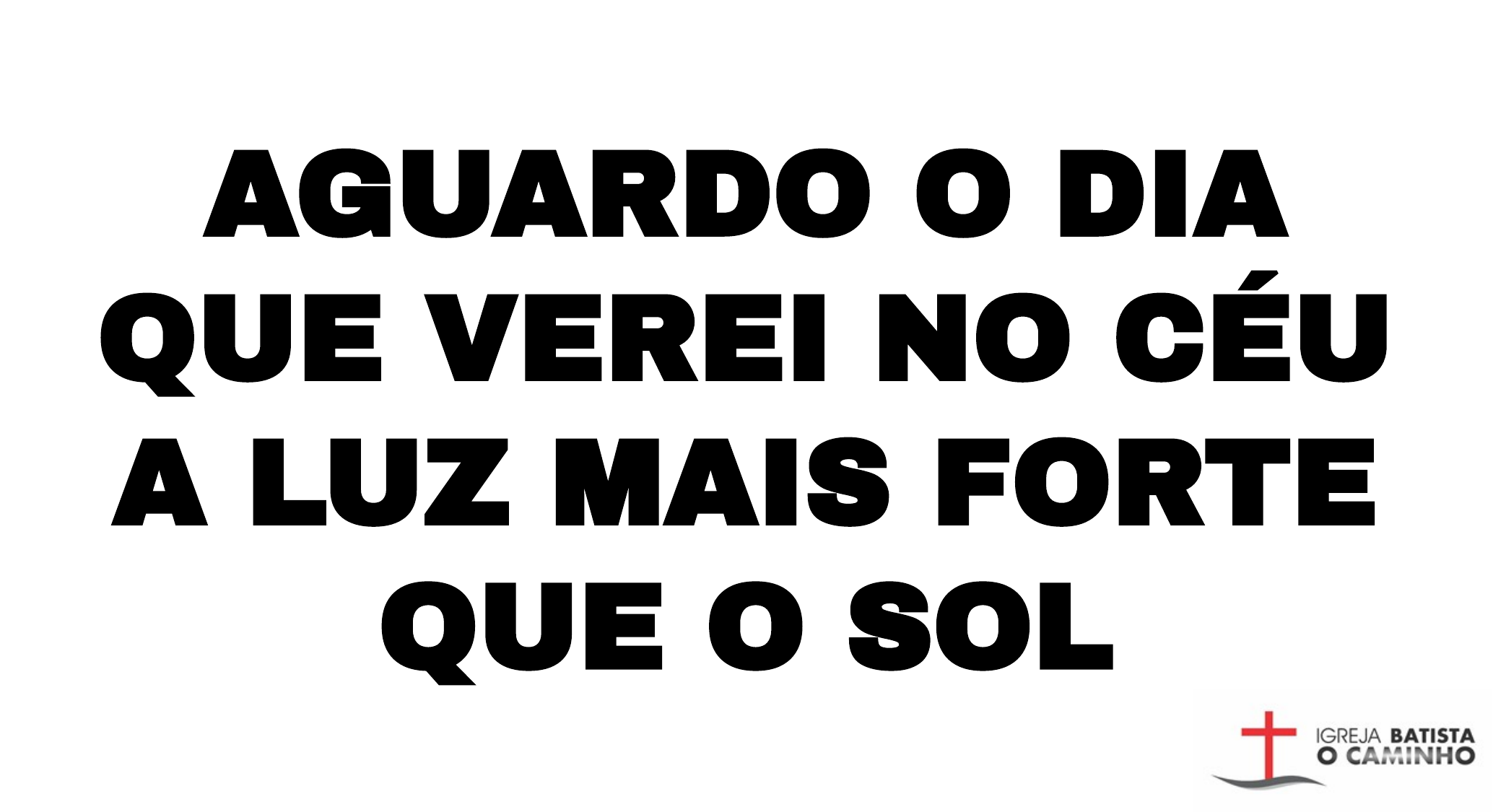

AGUARDO O DIA QUE VEREI NO CÉU A LUZ MAIS FORTE QUE O SOL